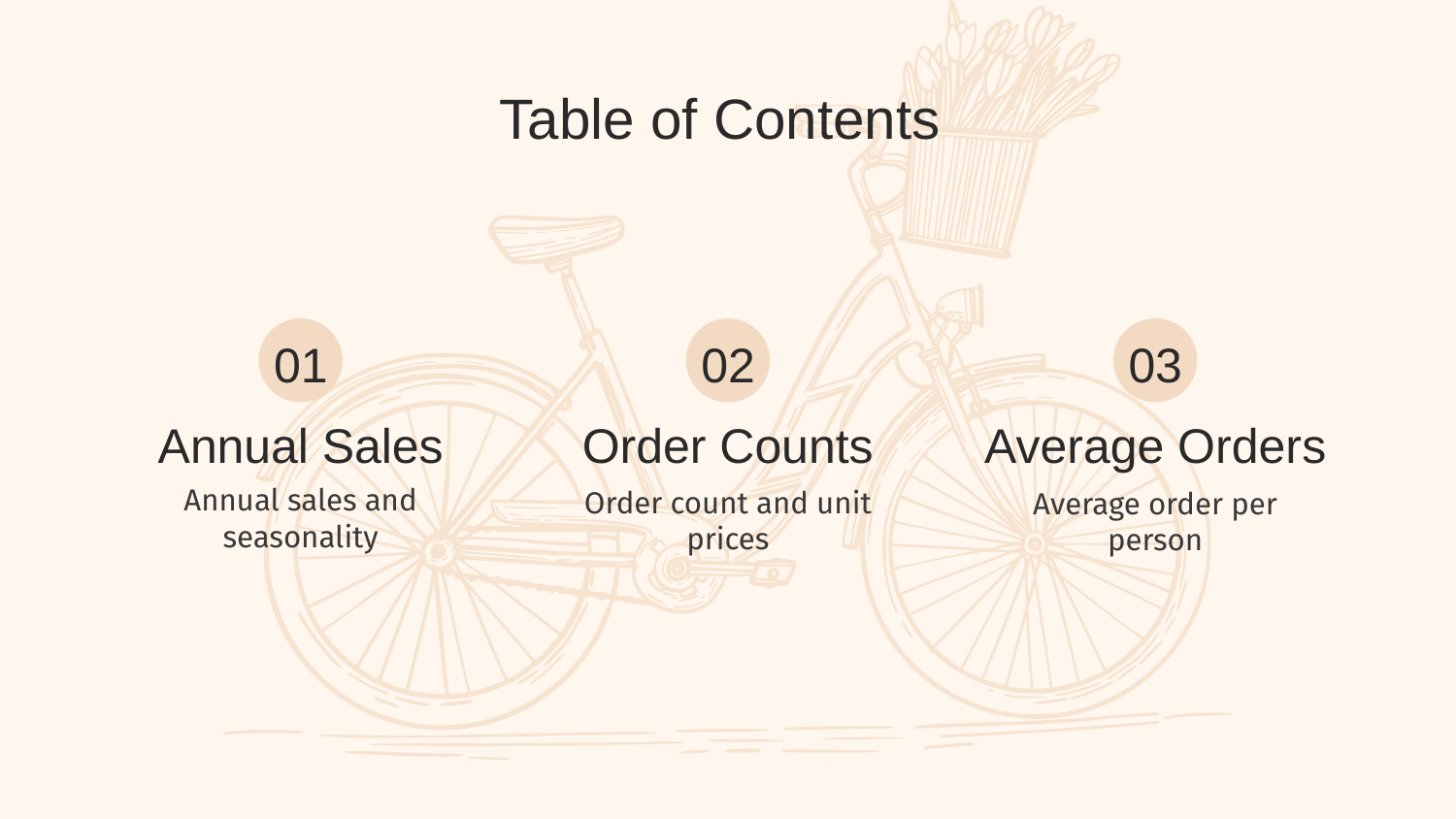

Table of Contents

01
02
03
# Annual Sales
Average Orders
Order Counts
Annual sales and seasonality
Order count and unit prices
Average order per person